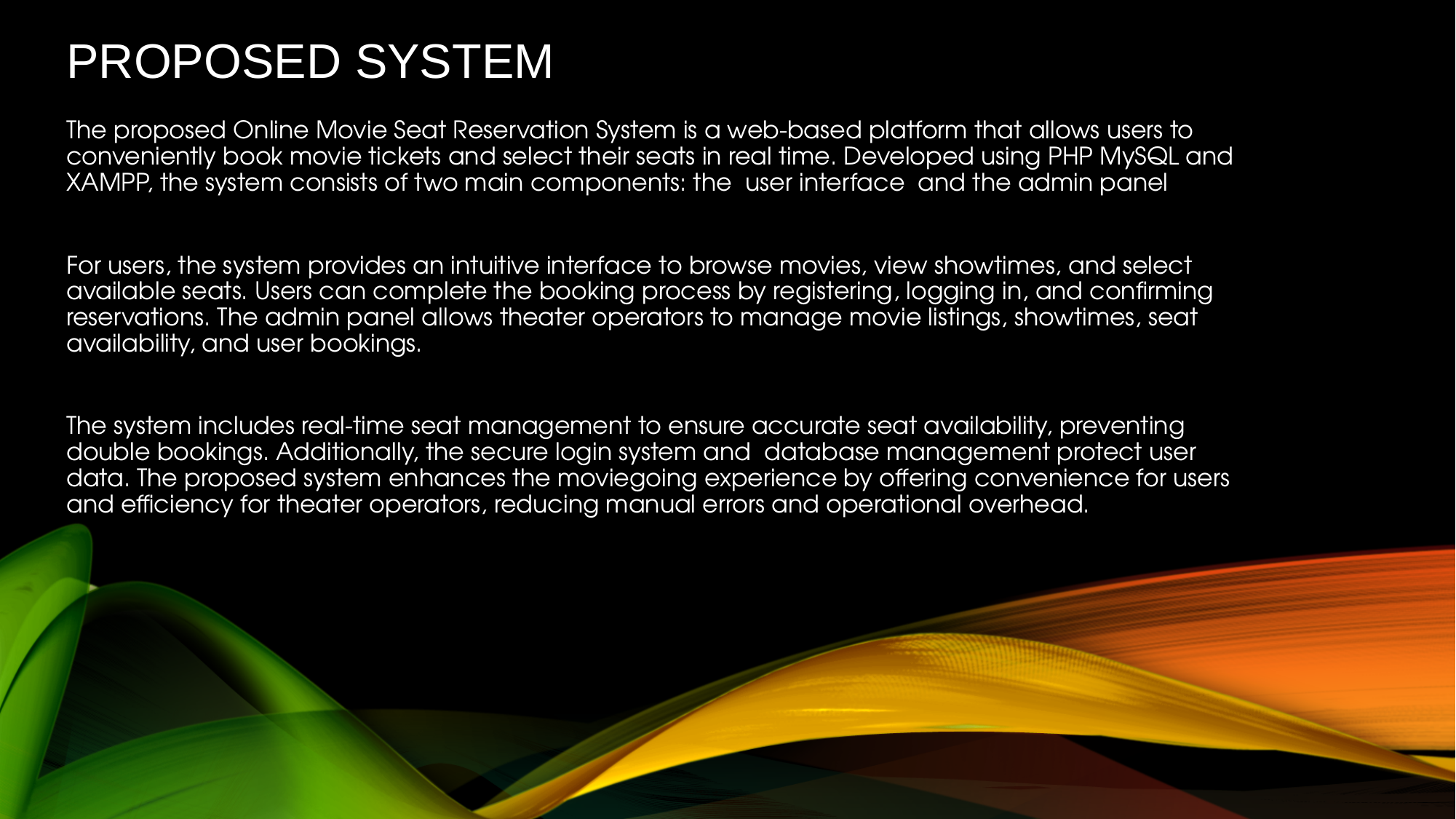

# PROPOSED SYSTEM
The proposed Online Movie Seat Reservation System is a web-based platform that allows users to conveniently book movie tickets and select their seats in real time. Developed using PHP MySQL and XAMPP, the system consists of two main components: the  user interface  and the admin panel

For users, the system provides an intuitive interface to browse movies, view showtimes, and select available seats. Users can complete the booking process by registering, logging in, and confirming reservations. The admin panel allows theater operators to manage movie listings, showtimes, seat availability, and user bookings.

The system includes real-time seat management to ensure accurate seat availability, preventing double bookings. Additionally, the secure login system and  database management protect user data. The proposed system enhances the moviegoing experience by offering convenience for users and efficiency for theater operators, reducing manual errors and operational overhead.